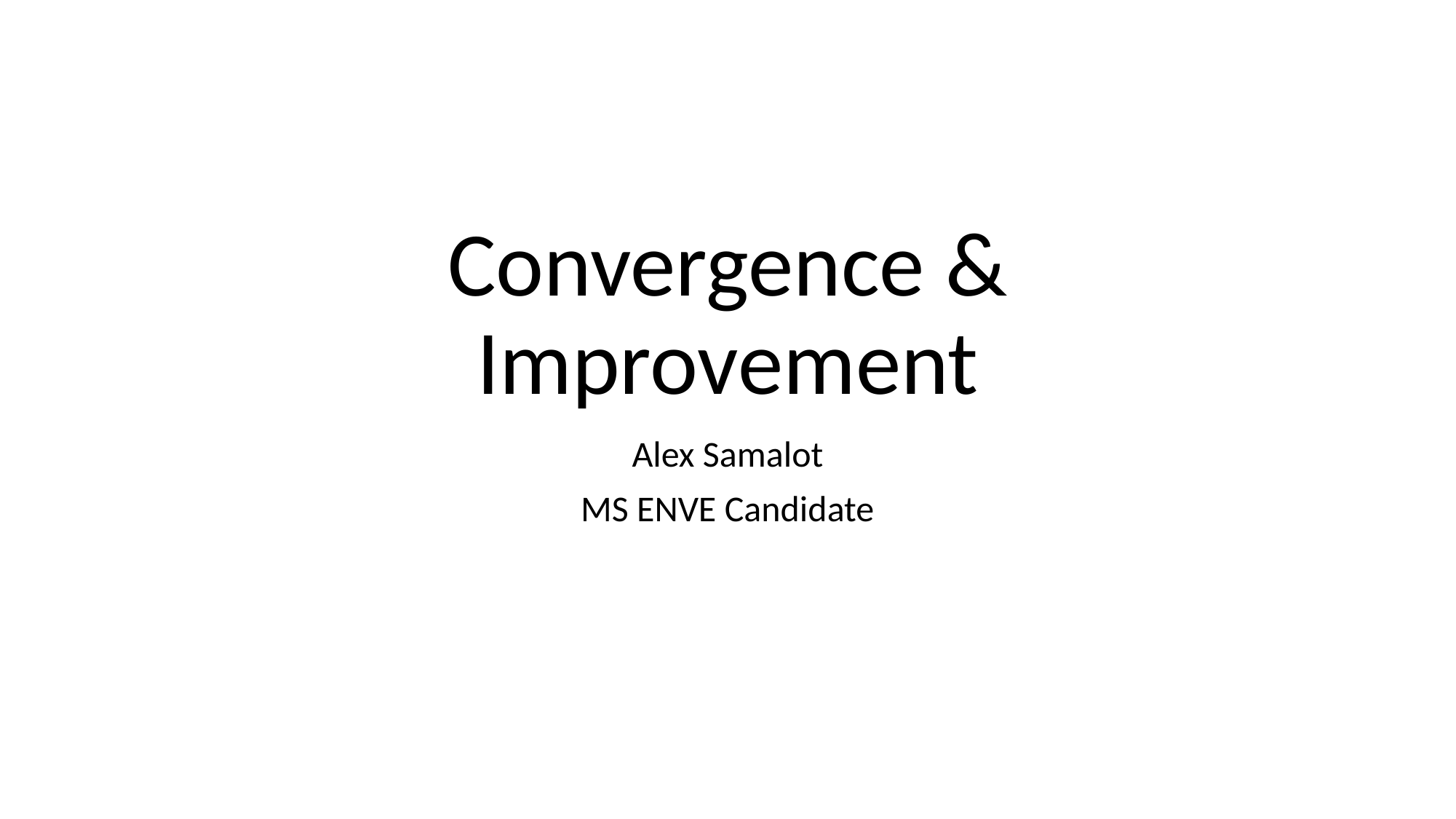

# Convergence & Improvement
Alex Samalot
MS ENVE Candidate